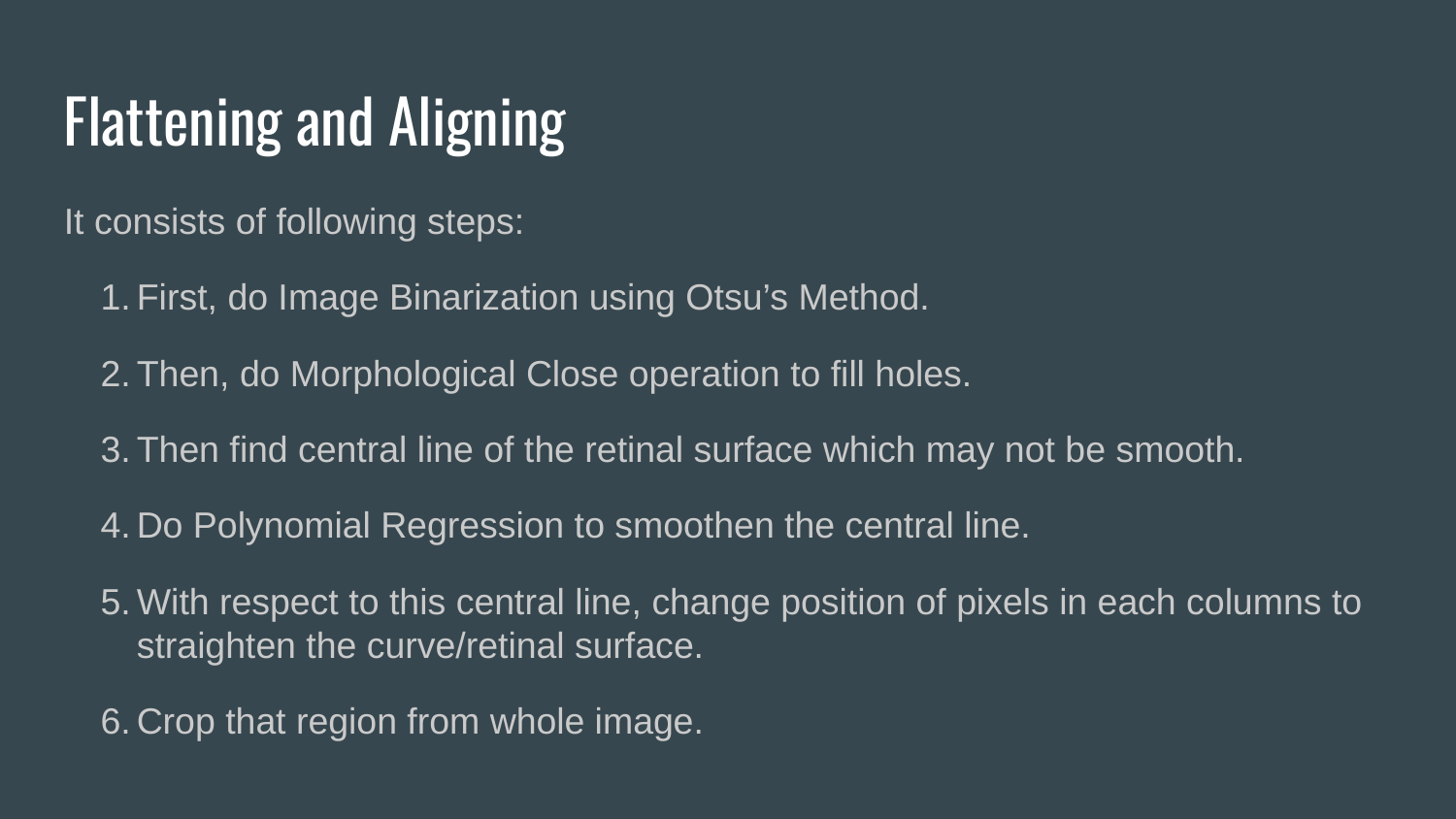

Flattening and Aligning
It consists of following steps:
First, do Image Binarization using Otsu’s Method.
Then, do Morphological Close operation to fill holes.
Then find central line of the retinal surface which may not be smooth.
Do Polynomial Regression to smoothen the central line.
With respect to this central line, change position of pixels in each columns to straighten the curve/retinal surface.
Crop that region from whole image.